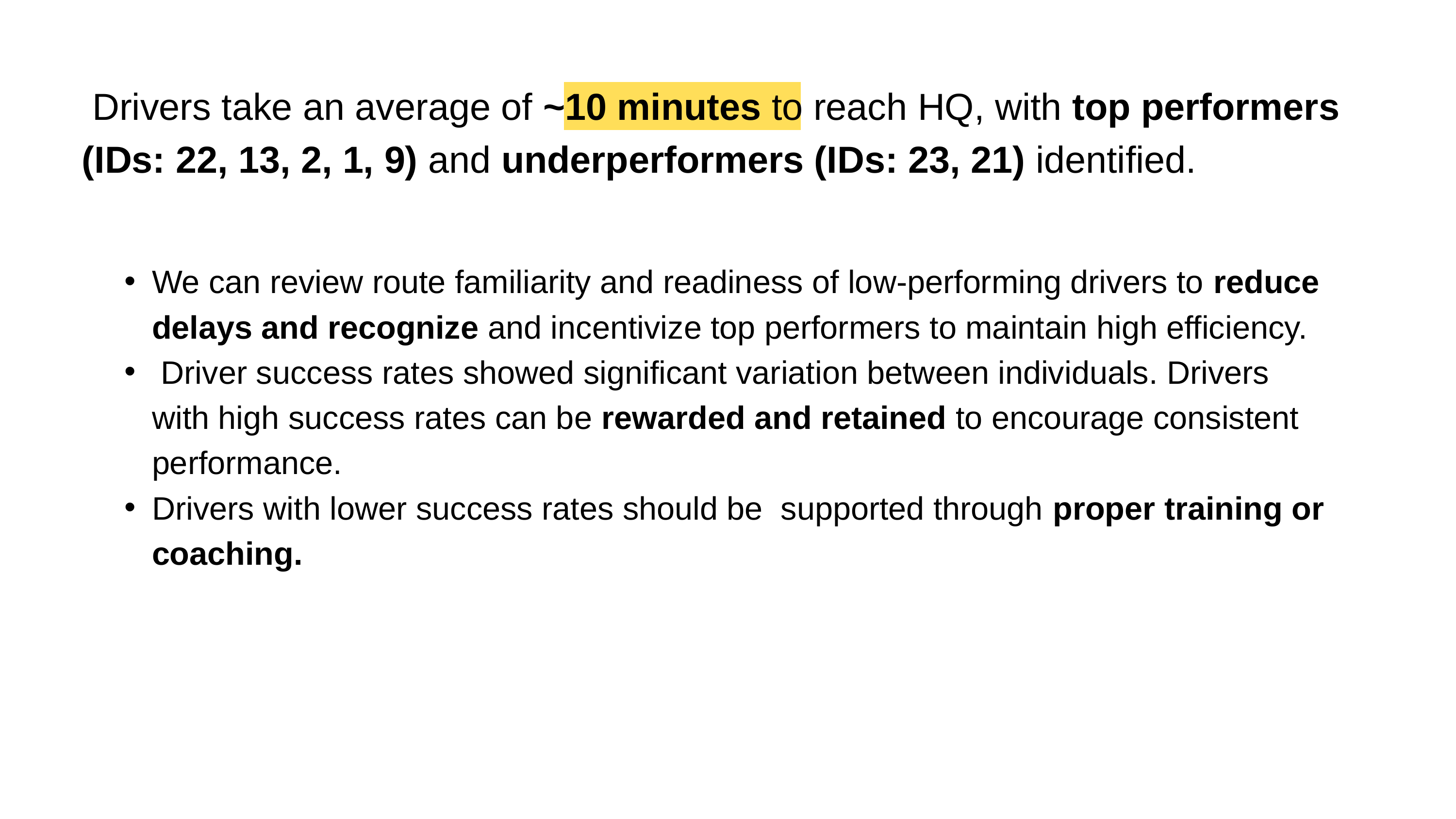

Drivers take an average of ~10 minutes to reach HQ, with top performers (IDs: 22, 13, 2, 1, 9) and underperformers (IDs: 23, 21) identified.

We can review route familiarity and readiness of low-performing drivers to reduce delays and recognize and incentivize top performers to maintain high efficiency.
 Driver success rates showed significant variation between individuals. Drivers with high success rates can be rewarded and retained to encourage consistent performance.
Drivers with lower success rates should be  supported through proper training or coaching.